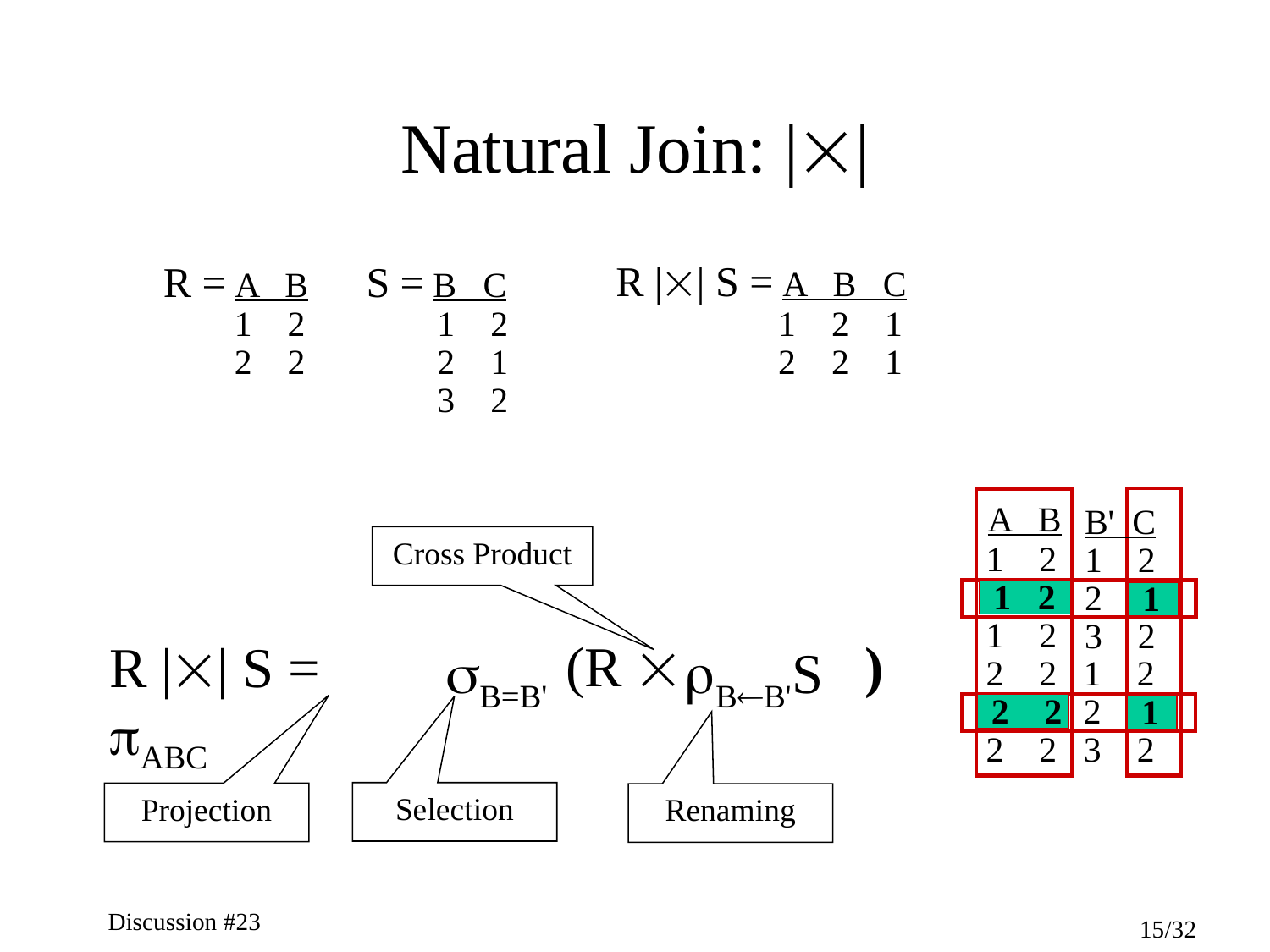

# Natural Join: |×|
R |×| S = A   B   C
	    1    2    1         	    2    2    1
R = A   B
        1    2
        2    2
S = B   C
        1    2
        2    1
        3    2

R |×| S = πABC
Projection
              A   B
	  1    2
	  1    2
	  1    2
	  2    2   1    2
	  2    2   2    1
	  2    2   3    2
Cross Product
(R ×             )
B'  C
1    2
2    1
3    2
ρB←B'S
Renaming
1   2

1

2    2

1

σB=B'

Selection

Discussion #23
15/32